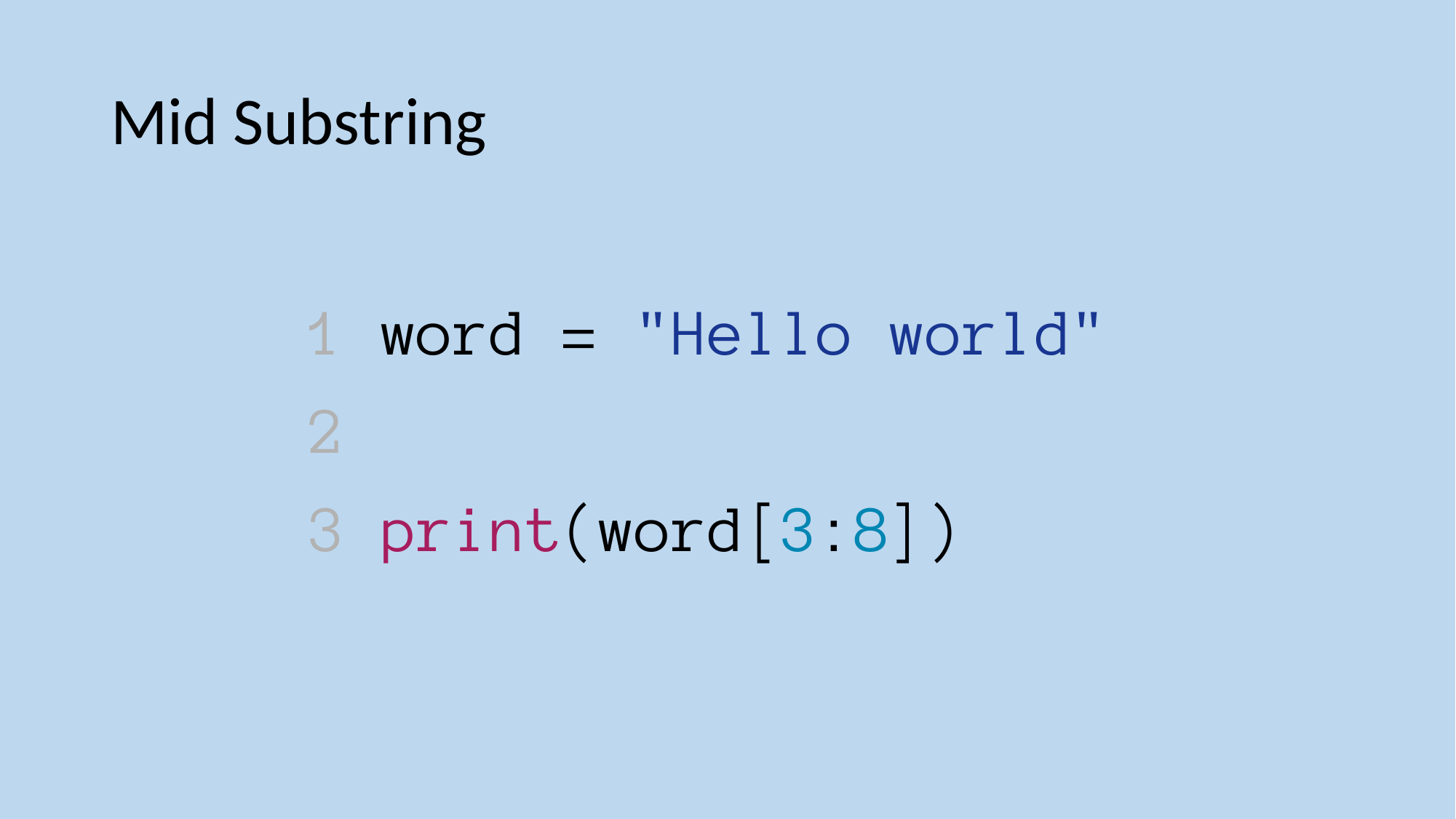

# Mid Substring
1 word = "Hello world"
2
3 print(word[3:8])